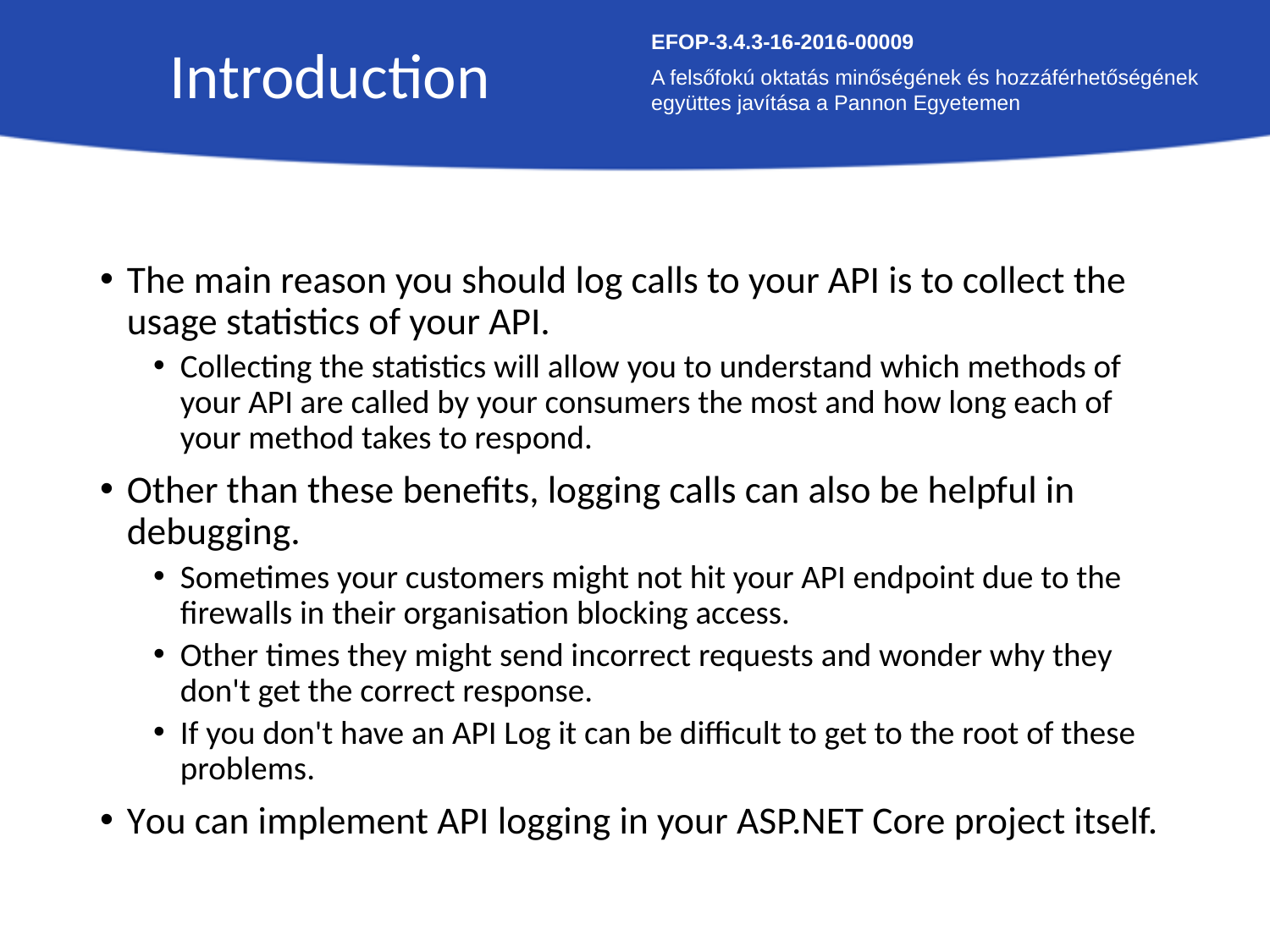

Introduction
EFOP-3.4.3-16-2016-00009
A felsőfokú oktatás minőségének és hozzáférhetőségének együttes javítása a Pannon Egyetemen
The main reason you should log calls to your API is to collect the usage statistics of your API.
Collecting the statistics will allow you to understand which methods of your API are called by your consumers the most and how long each of your method takes to respond.
Other than these benefits, logging calls can also be helpful in debugging.
Sometimes your customers might not hit your API endpoint due to the firewalls in their organisation blocking access.
Other times they might send incorrect requests and wonder why they don't get the correct response.
If you don't have an API Log it can be difficult to get to the root of these problems.
You can implement API logging in your ASP.NET Core project itself.